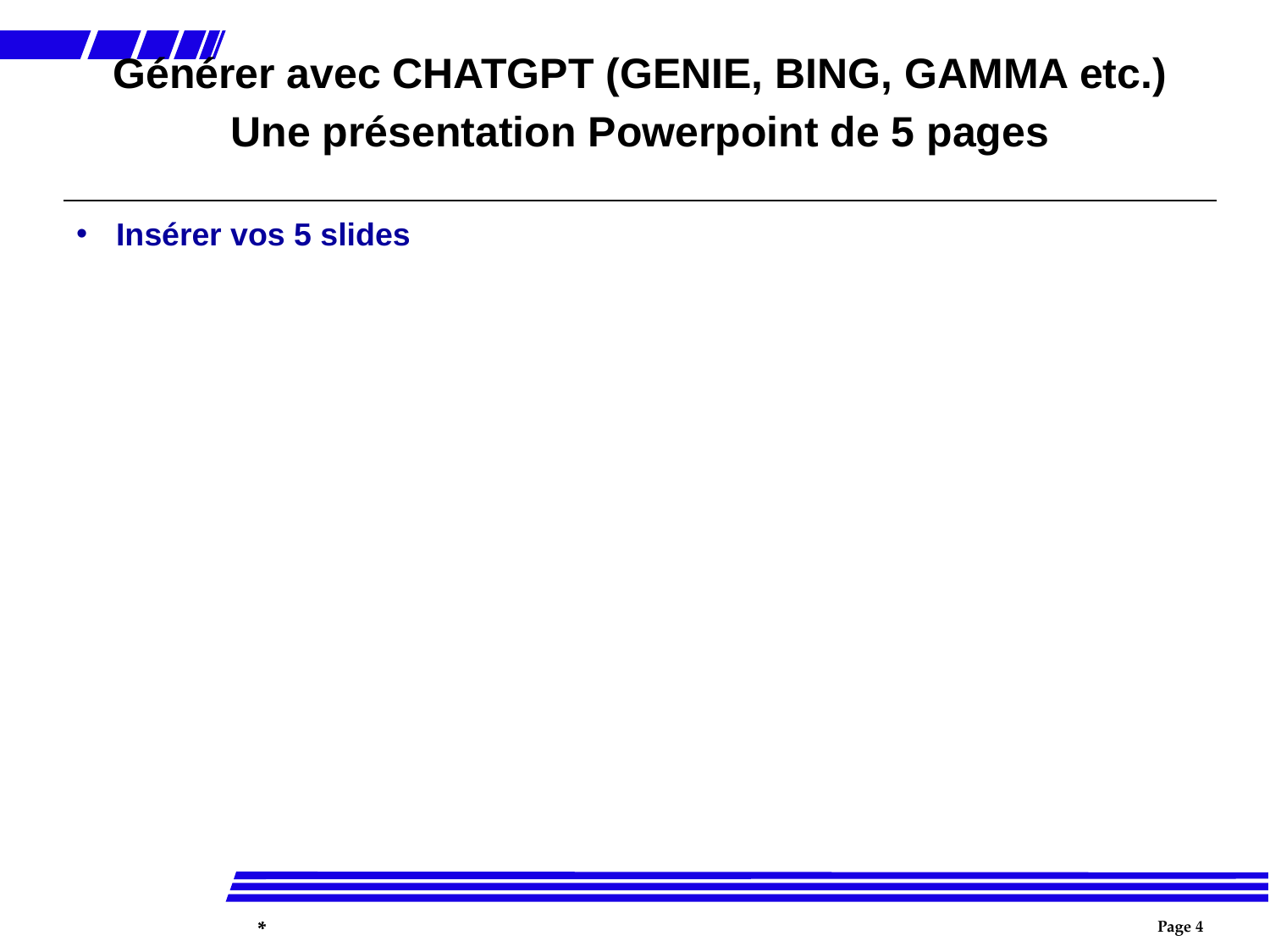

# Générer avec CHATGPT (GENIE, BING, GAMMA etc.) Une présentation Powerpoint de 5 pages
Insérer vos 5 slides